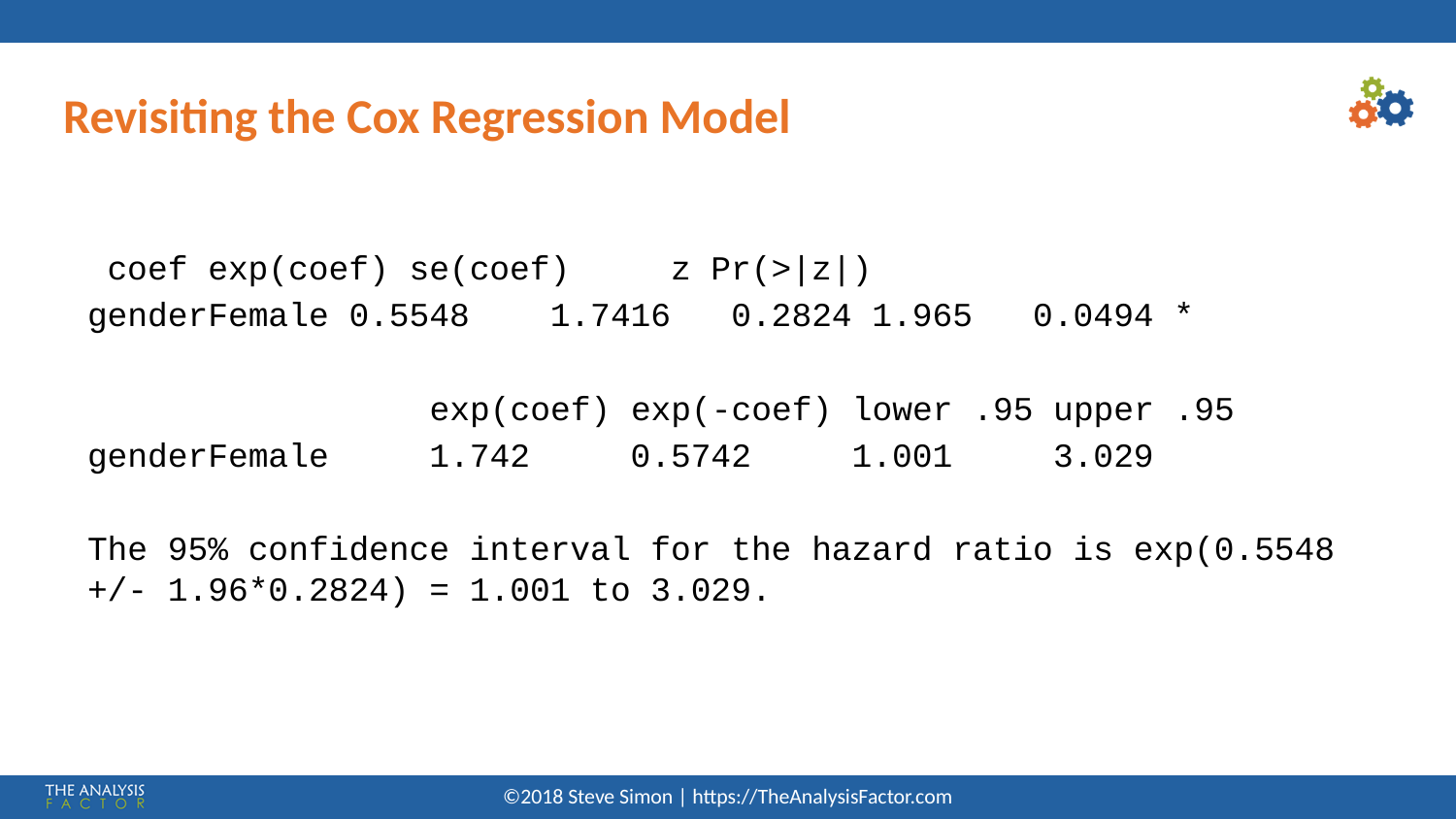

# Revisiting the Cox Regression Model
 coef exp(coef) se(coef)     z Pr(>|z|)
genderFemale 0.5548    1.7416   0.2824 1.965   0.0494 *

                 exp(coef) exp(-coef) lower .95 upper .95
genderFemale     1.742     0.5742     1.001     3.029

The 95% confidence interval for the hazard ratio is exp(0.5548 +/- 1.96*0.2824) = 1.001 to 3.029.
©2018 Steve Simon | https://TheAnalysisFactor.com